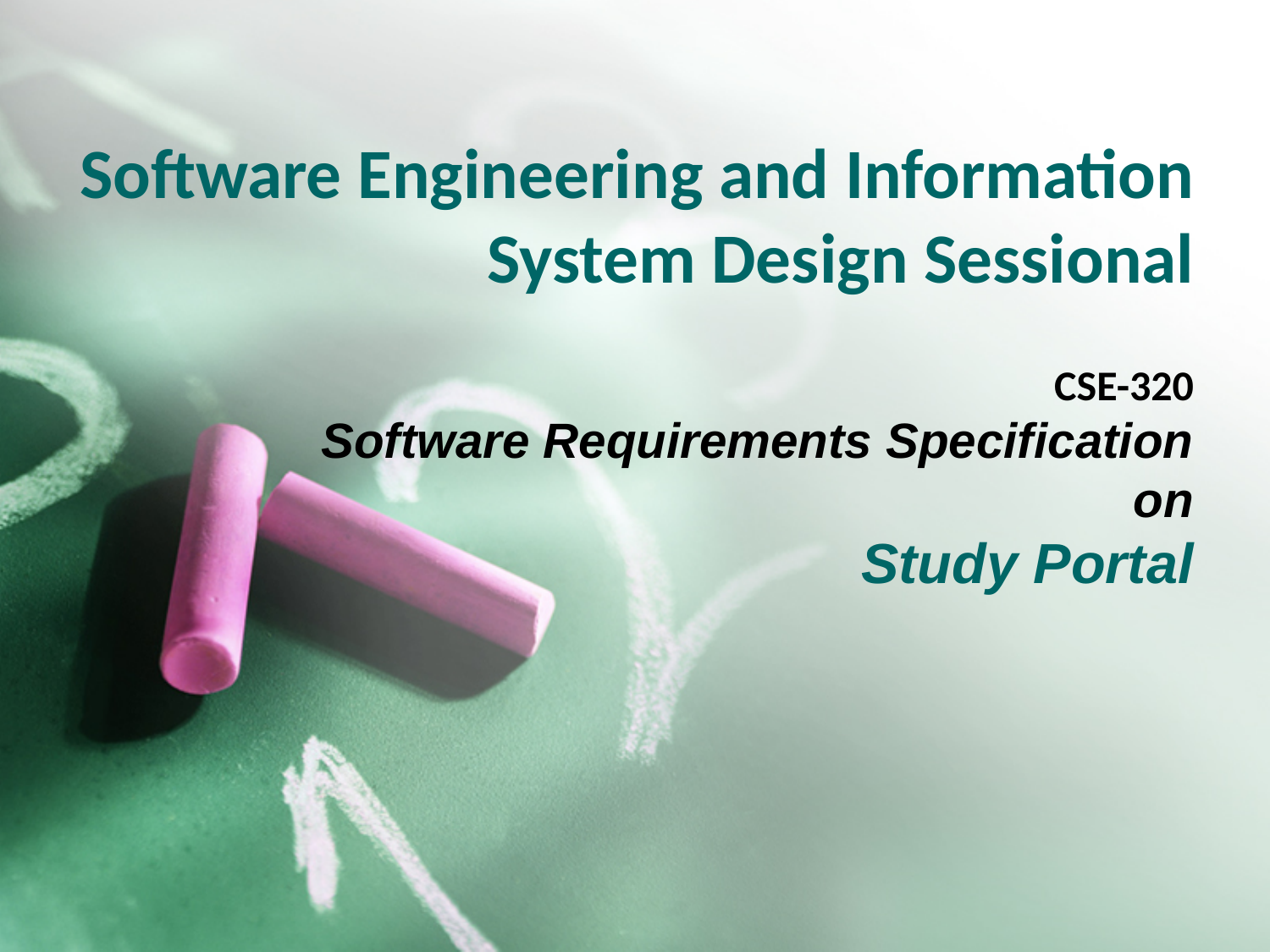

# Software Engineering and Information System Design Sessional
CSE-320
Software Requirements Specification
on
Study Portal